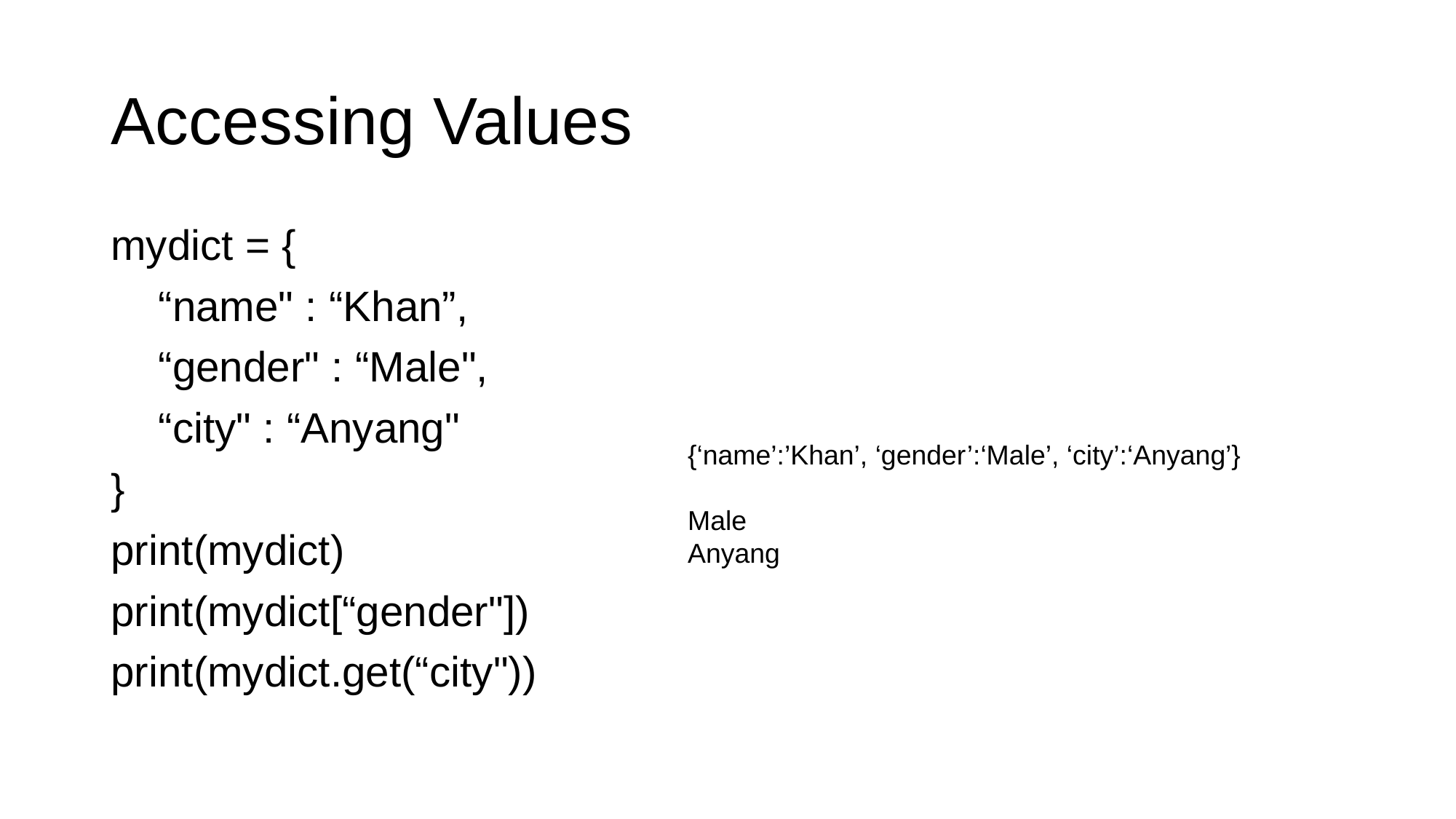

# Accessing Values
mydict = {
    “name" : “Khan”,
    “gender" : “Male",
    “city" : “Anyang"
}
print(mydict)
print(mydict[“gender"])
print(mydict.get(“city"))
{‘name’:’Khan’, ‘gender’:‘Male’, ‘city’:‘Anyang’}

Male
Anyang